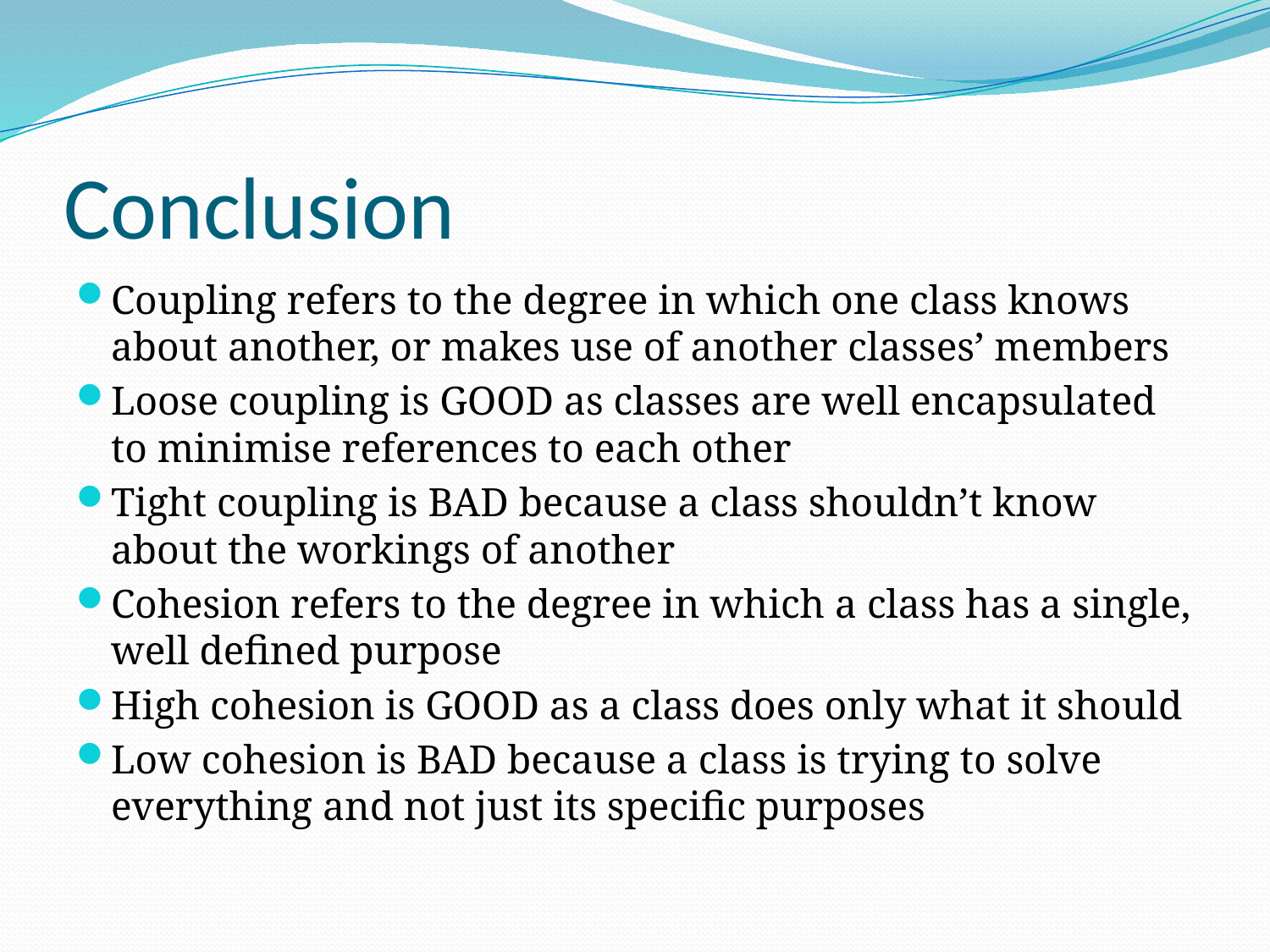

# Conclusion
Coupling refers to the degree in which one class knows about another, or makes use of another classes’ members
Loose coupling is GOOD as classes are well encapsulated to minimise references to each other
Tight coupling is BAD because a class shouldn’t know about the workings of another
Cohesion refers to the degree in which a class has a single, well defined purpose
High cohesion is GOOD as a class does only what it should
Low cohesion is BAD because a class is trying to solve everything and not just its specific purposes